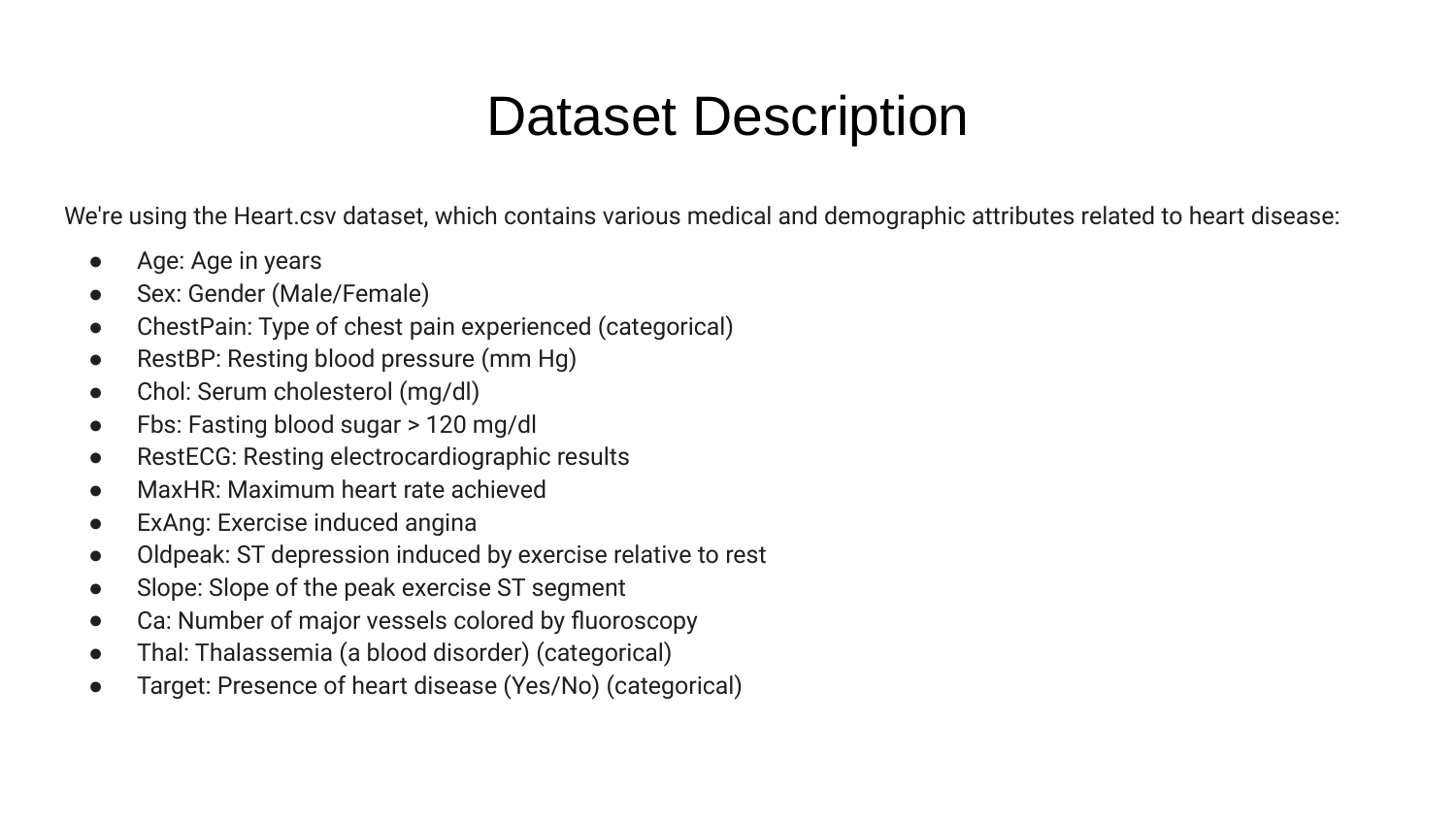

# Dataset Description
We're using the Heart.csv dataset, which contains various medical and demographic attributes related to heart disease:
Age: Age in years
Sex: Gender (Male/Female)
ChestPain: Type of chest pain experienced (categorical)
RestBP: Resting blood pressure (mm Hg)
Chol: Serum cholesterol (mg/dl)
Fbs: Fasting blood sugar > 120 mg/dl
RestECG: Resting electrocardiographic results
MaxHR: Maximum heart rate achieved
ExAng: Exercise induced angina
Oldpeak: ST depression induced by exercise relative to rest
Slope: Slope of the peak exercise ST segment
Ca: Number of major vessels colored by fluoroscopy
Thal: Thalassemia (a blood disorder) (categorical)
Target: Presence of heart disease (Yes/No) (categorical)